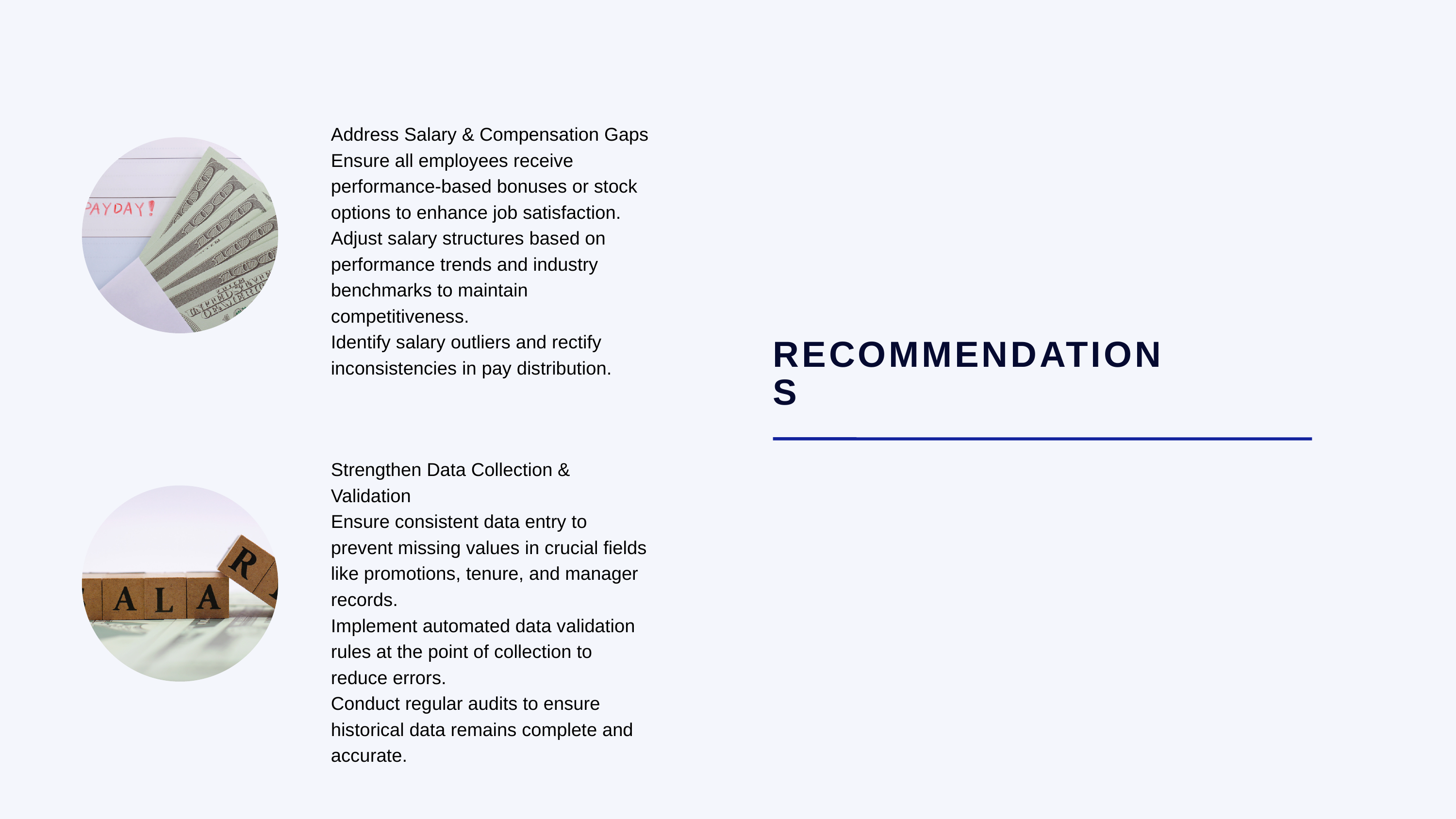

Address Salary & Compensation Gaps
Ensure all employees receive performance-based bonuses or stock options to enhance job satisfaction.
Adjust salary structures based on performance trends and industry benchmarks to maintain competitiveness.
Identify salary outliers and rectify inconsistencies in pay distribution.

RECOMMENDATIONS

Strengthen Data Collection & Validation
Ensure consistent data entry to prevent missing values in crucial fields like promotions, tenure, and manager records.
Implement automated data validation rules at the point of collection to reduce errors.
Conduct regular audits to ensure historical data remains complete and accurate.